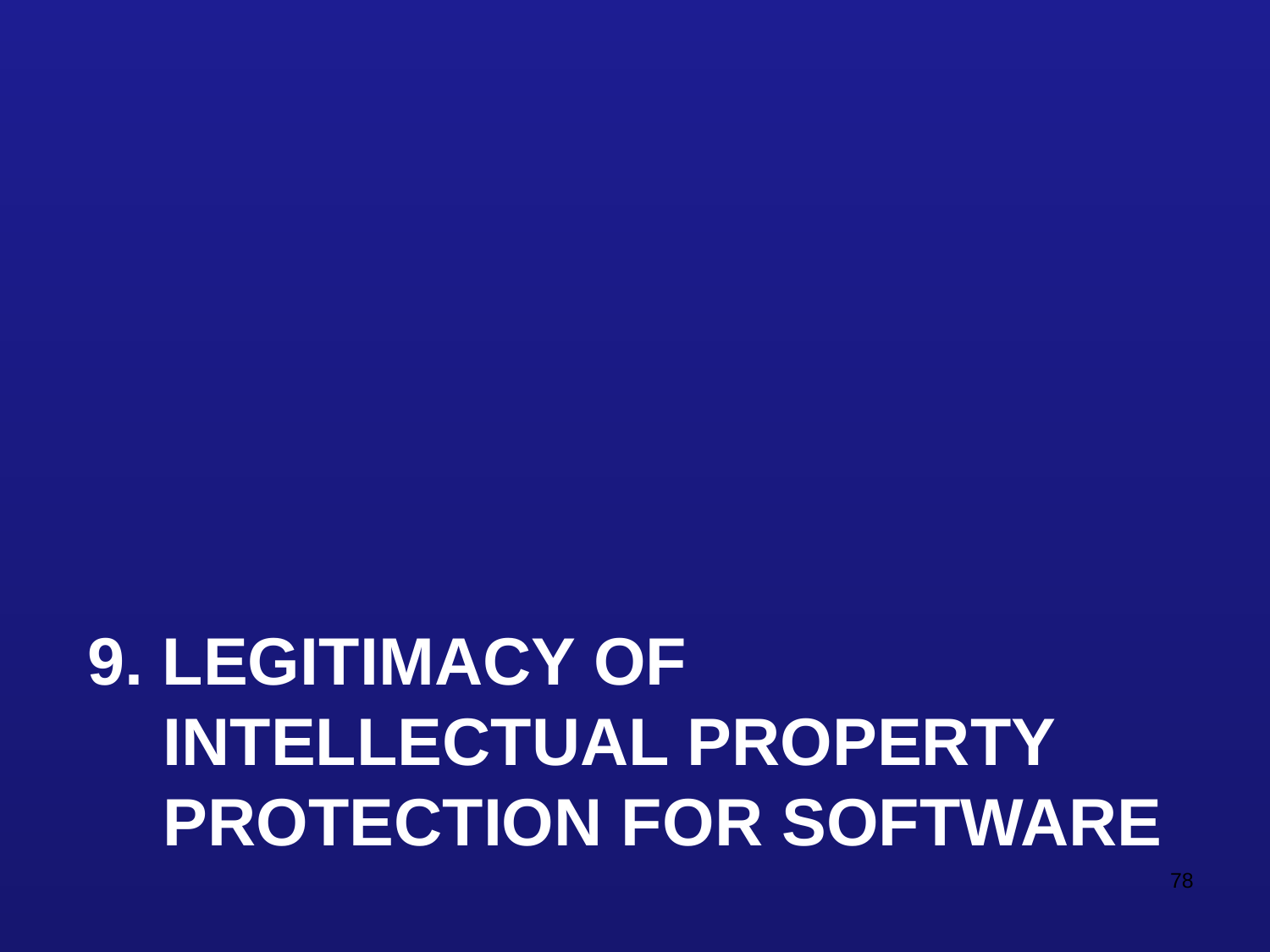

# 9. Legitimacy of Intellectual Property Protection for Software
78